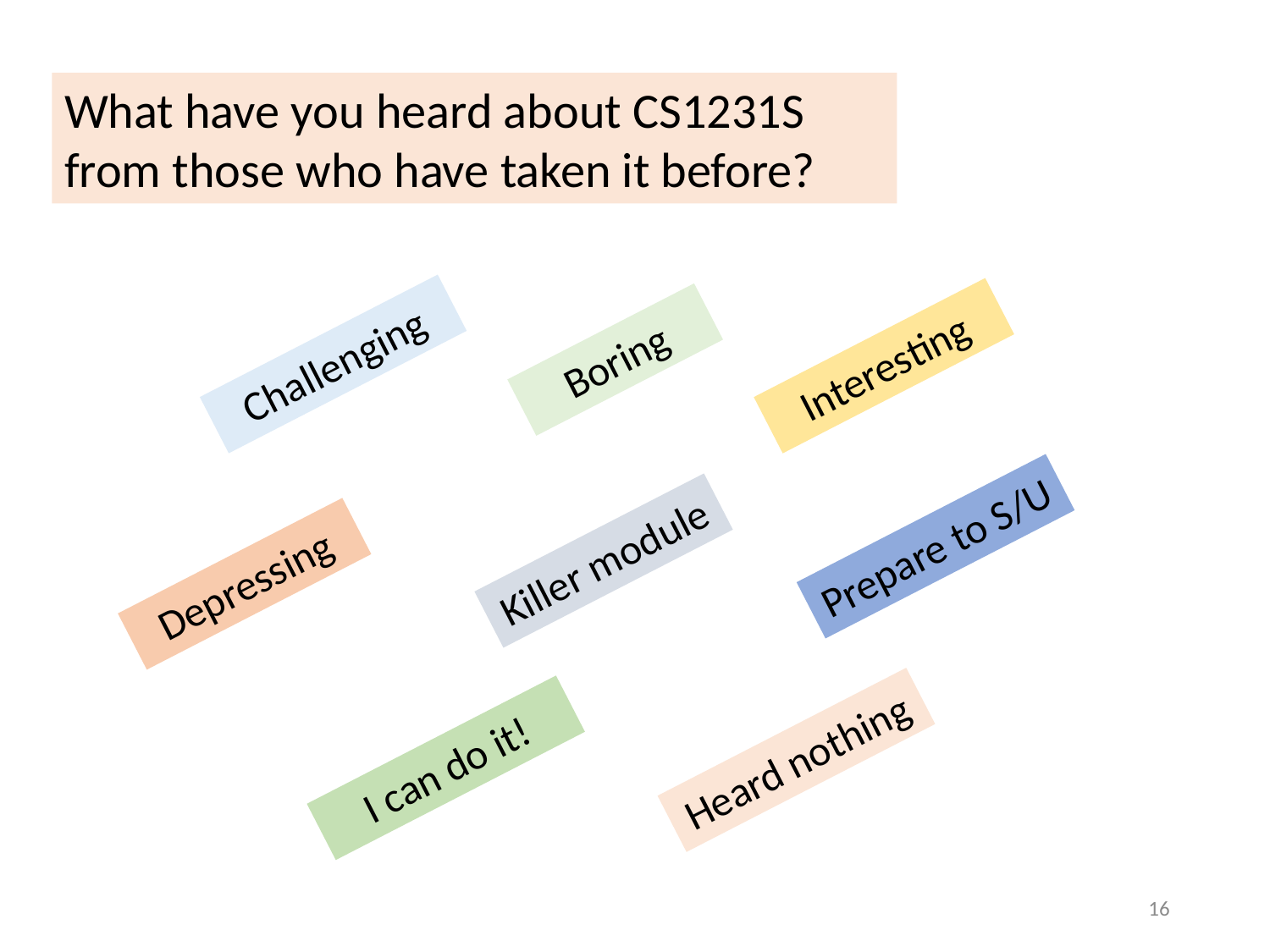

What have you heard about CS1231S from those who have taken it before?
Boring
Challenging
Interesting
Prepare to S/U
Killer module
Depressing
Heard nothing
I can do it!
16